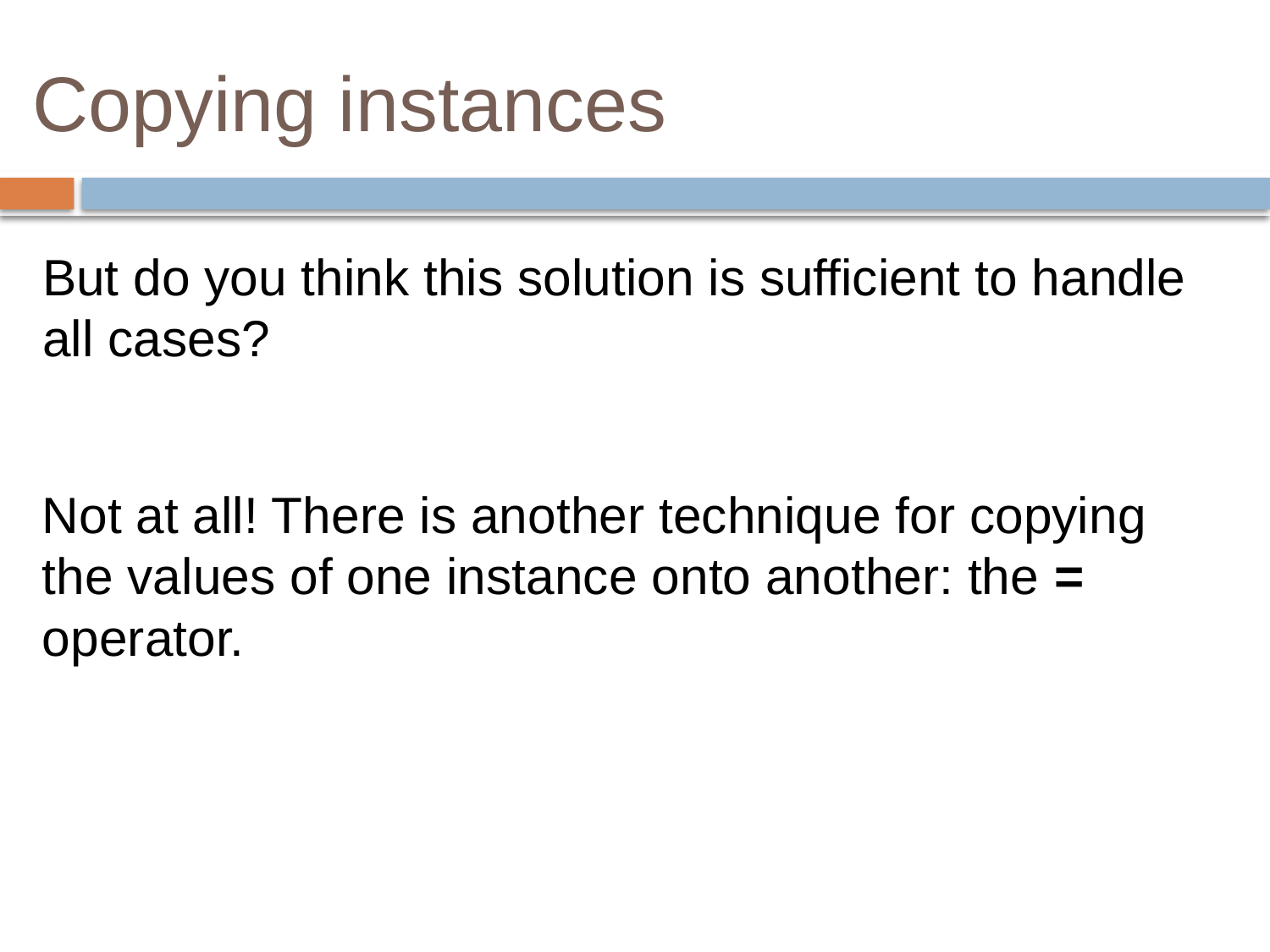

# Copying instances
But do you think this solution is sufficient to handle all cases?
Not at all! There is another technique for copying the values of one instance onto another: the = operator.